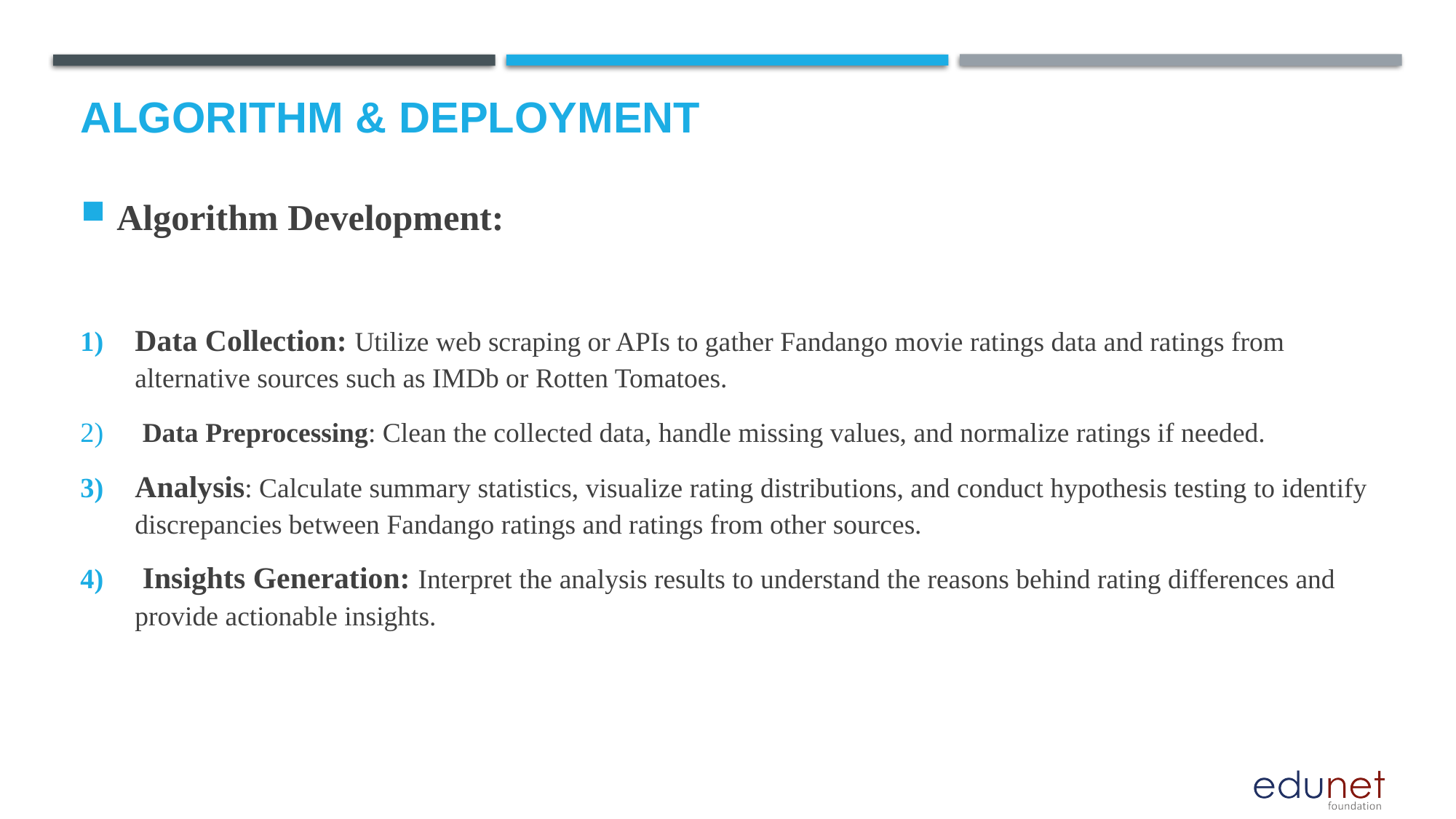

# Algorithm & Deployment
Algorithm Development:

Data Collection: Utilize web scraping or APIs to gather Fandango movie ratings data and ratings from alternative sources such as IMDb or Rotten Tomatoes.
 Data Preprocessing: Clean the collected data, handle missing values, and normalize ratings if needed.
Analysis: Calculate summary statistics, visualize rating distributions, and conduct hypothesis testing to identify discrepancies between Fandango ratings and ratings from other sources.
 Insights Generation: Interpret the analysis results to understand the reasons behind rating differences and provide actionable insights.